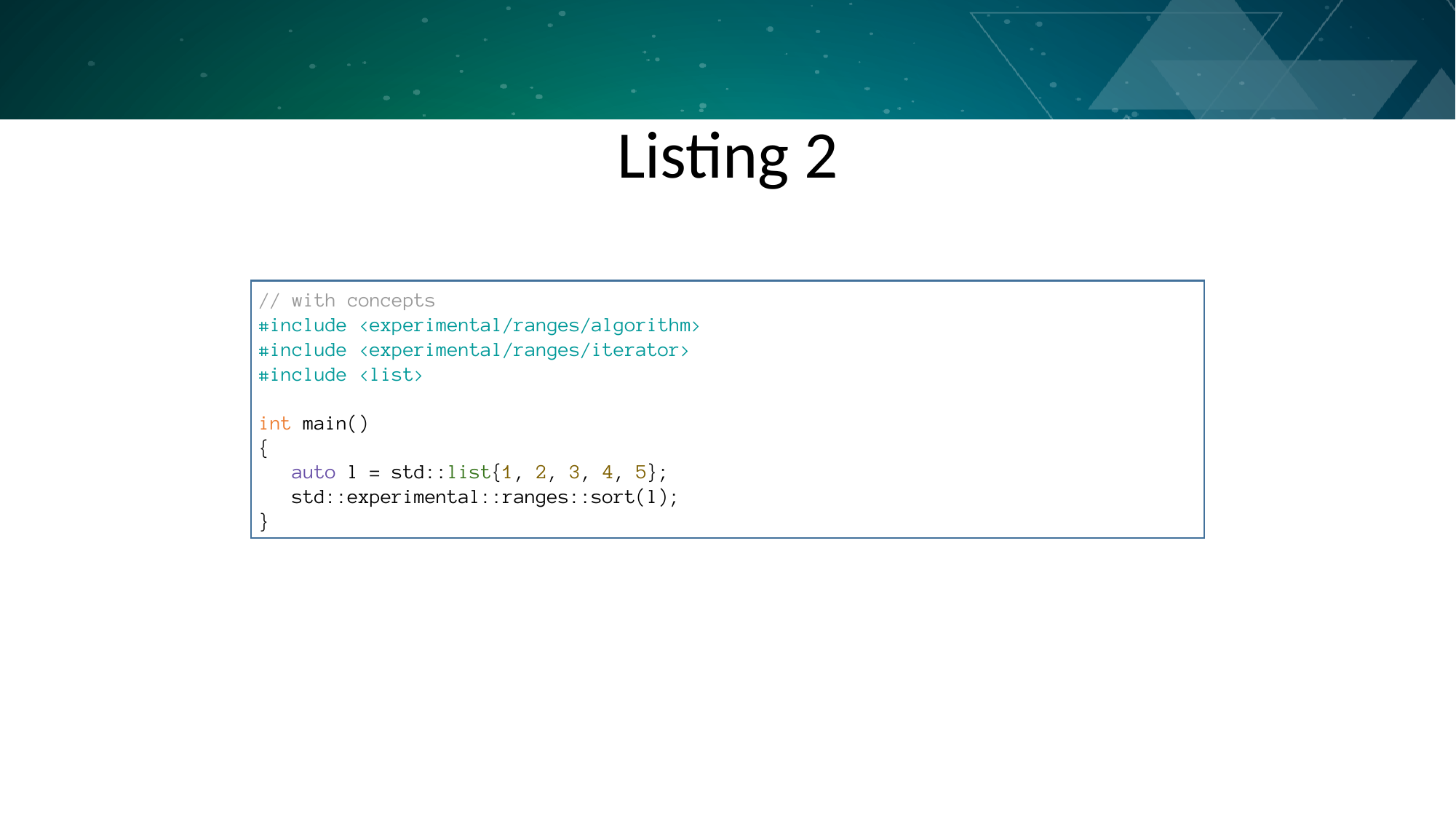

# Listing 2
// with concepts
#include <experimental/ranges/algorithm>
#include <experimental/ranges/iterator>
#include <list>

int main()
{
   auto l = std::list{1, 2, 3, 4, 5};
   std::experimental::ranges::sort(l);
}